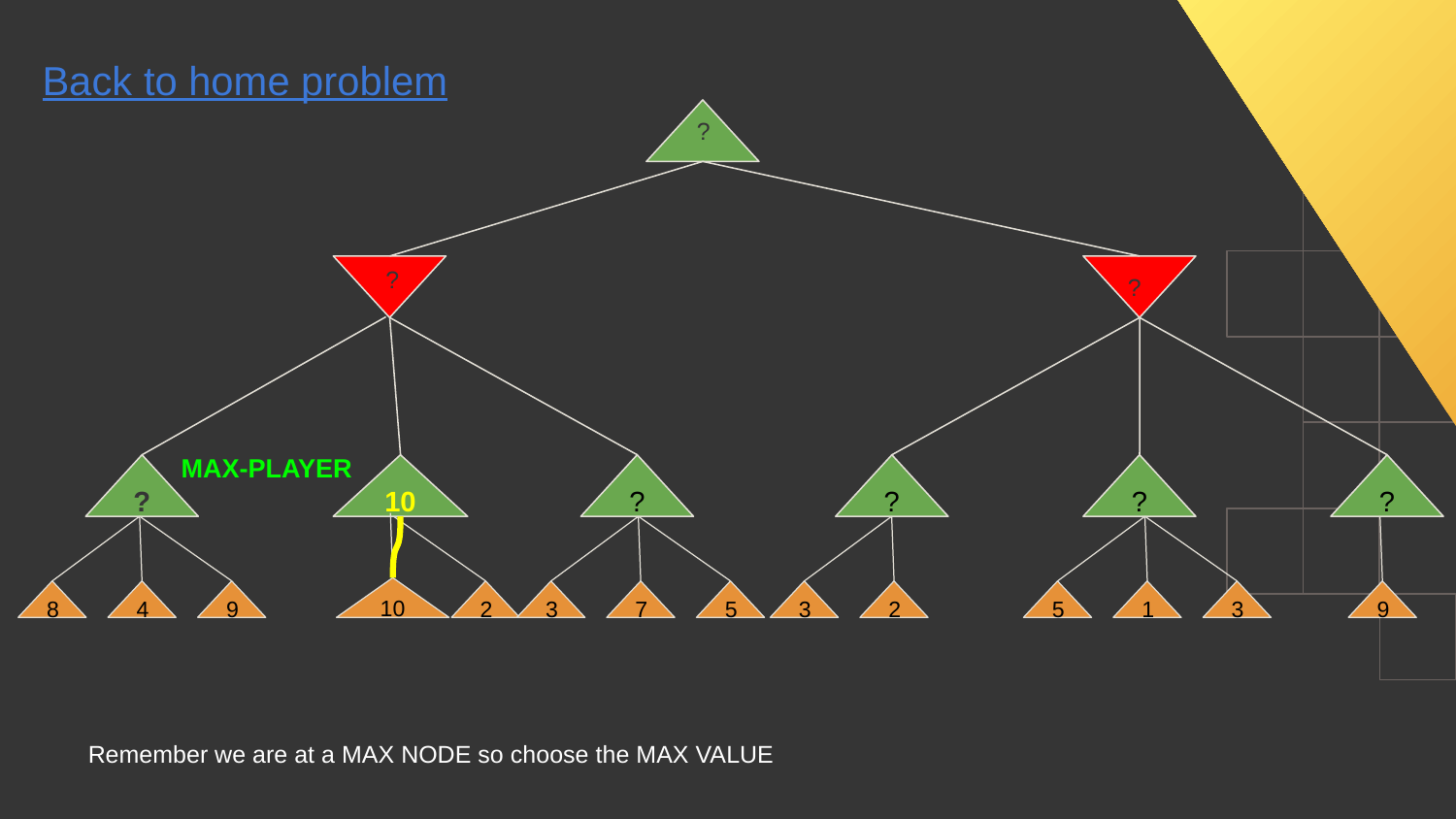

Back to home problem

?
?

?
C
MAX-PLAYER
?
10
?
?
?
?
10
8
4
9
2
3
7
5
3
2
5
1
3
9
Remember we are at a MAX NODE so choose the MAX VALUE